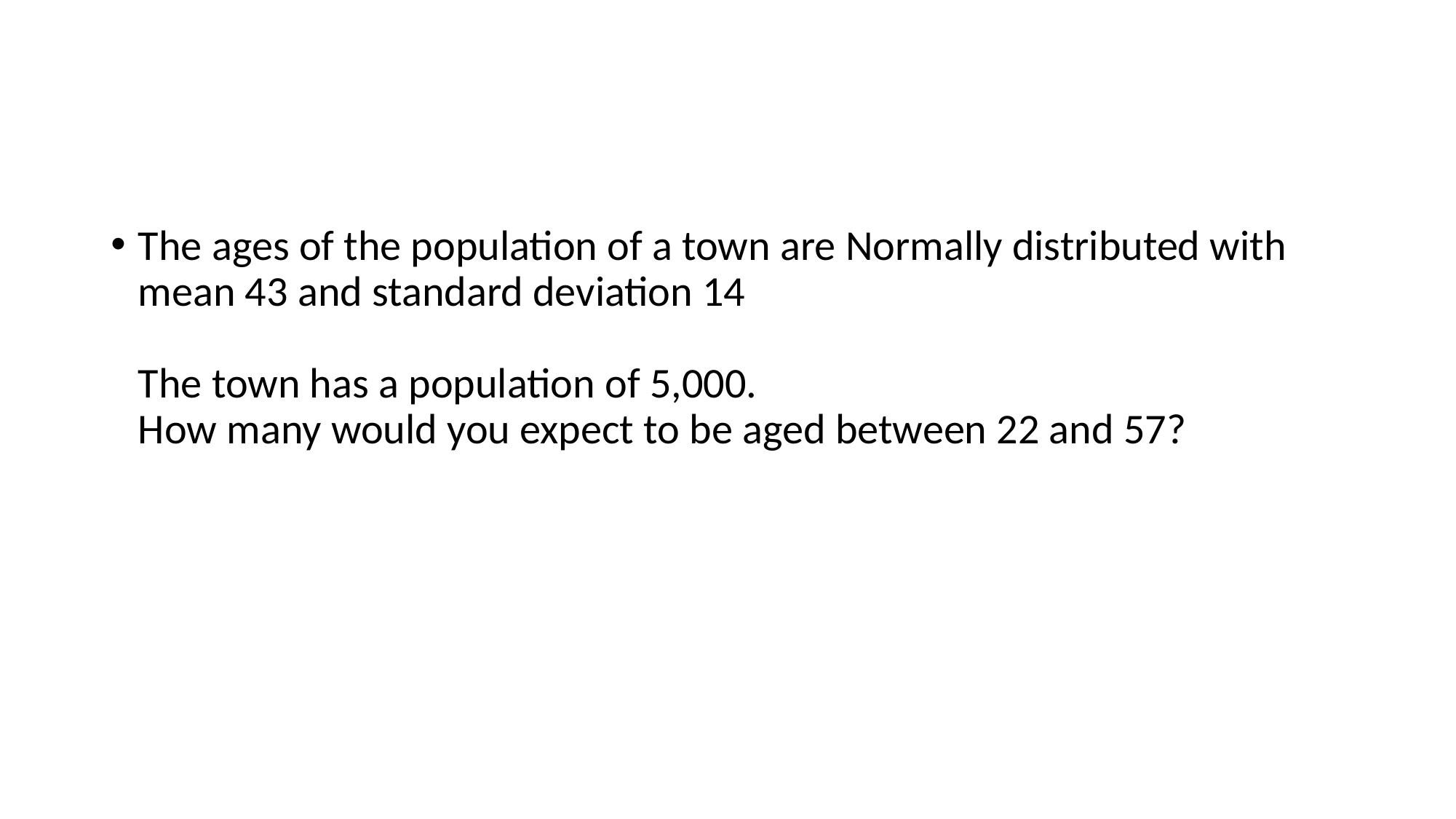

#
The ages of the population of a town are Normally distributed with mean 43 and standard deviation 14
The town has a population of 5,000. 
How many would you expect to be aged between 22 and 57?